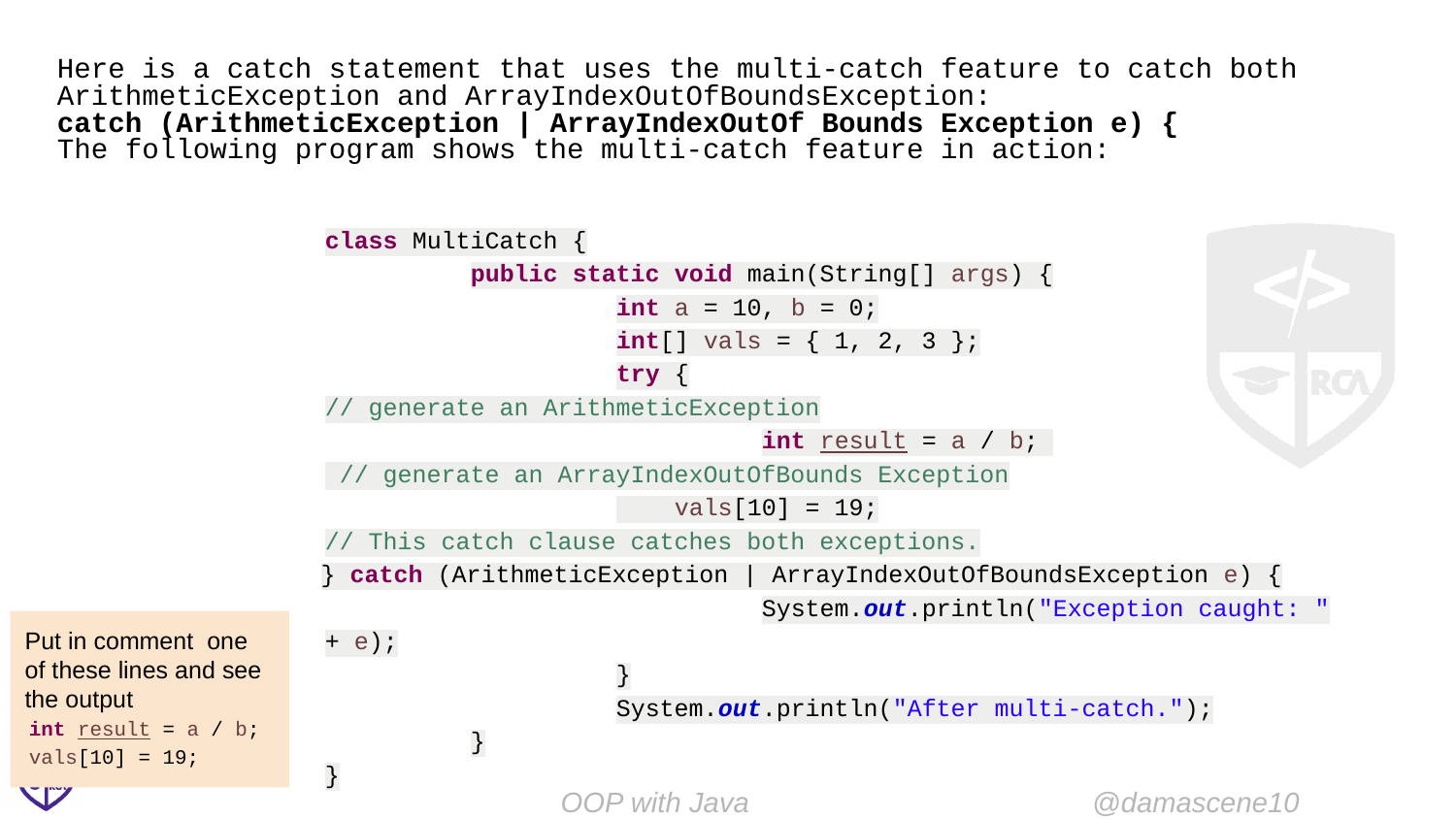

Here is a catch statement that uses the multi-catch feature to catch both ArithmeticException and ArrayIndexOutOfBoundsException:
catch (ArithmeticException | ArrayIndexOutOf Bounds Exception e) {
The following program shows the multi-catch feature in action:
class MultiCatch {
	public static void main(String[] args) {
		int a = 10, b = 0;
		int[] vals = { 1, 2, 3 };
		try {
// generate an ArithmeticException
			int result = a / b;
 // generate an ArrayIndexOutOfBounds Exception
		    vals[10] = 19;
// This catch clause catches both exceptions.
} catch (ArithmeticException | ArrayIndexOutOfBoundsException e) {
			System.out.println("Exception caught: " + e);
		}
		System.out.println("After multi-catch.");
	}
}
Put in comment  one of these lines and see the output
int result = a / b;
vals[10] = 19;